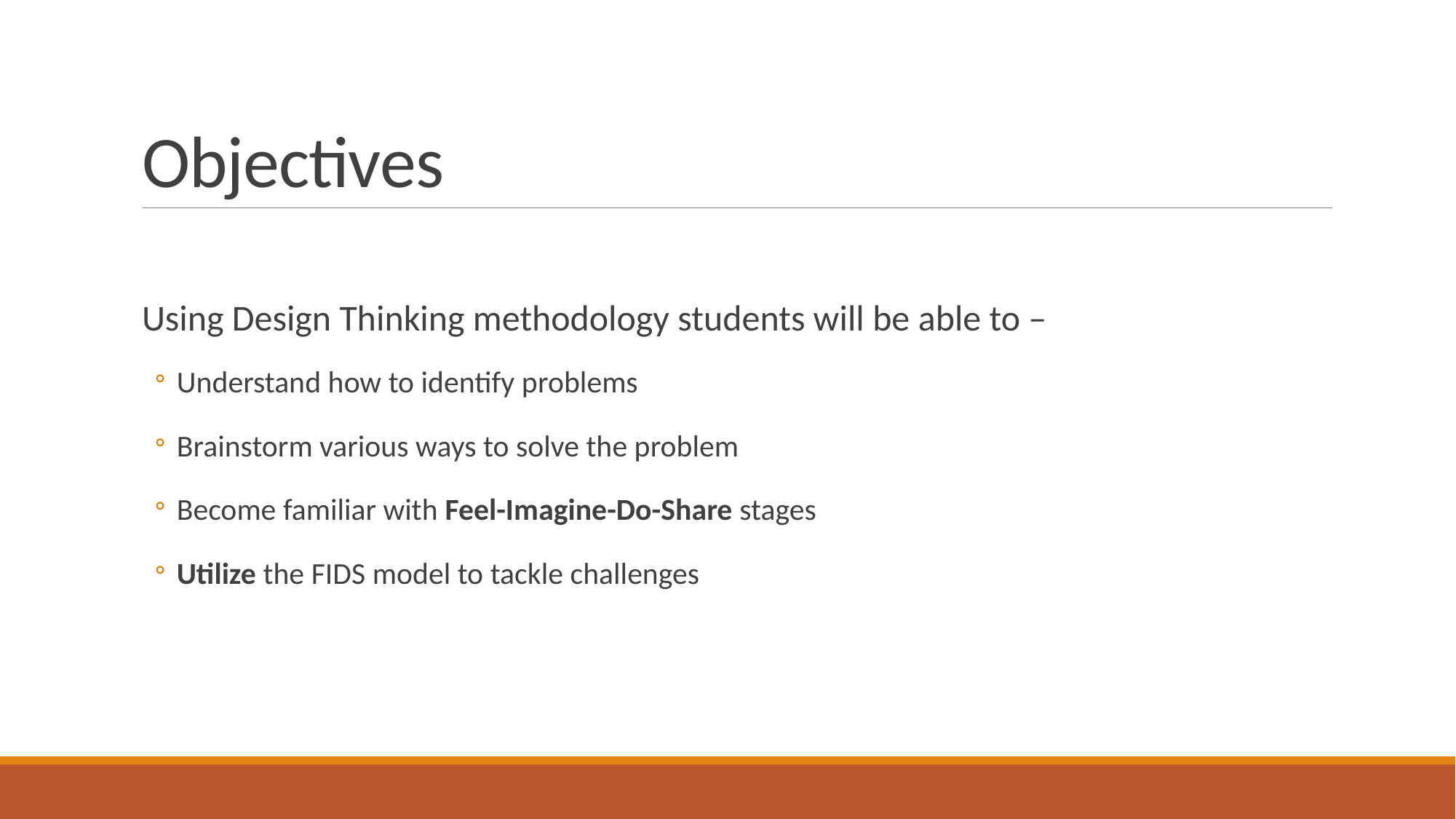

# Objectives
Using Design Thinking methodology students will be able to –
Understand how to identify problems
Brainstorm various ways to solve the problem
Become familiar with Feel-Imagine-Do-Share stages
Utilize the FIDS model to tackle challenges